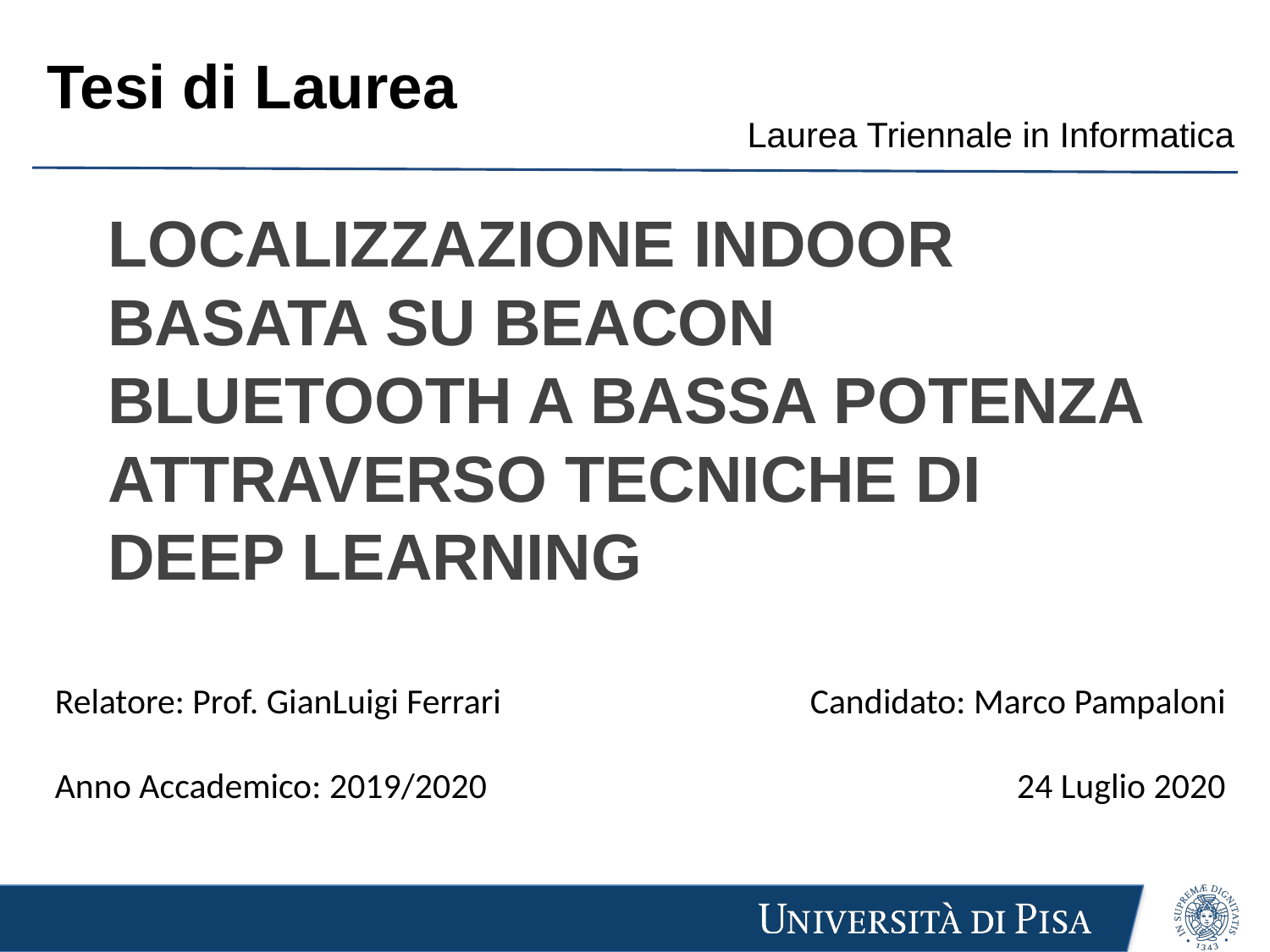

# Tesi di Laurea
LOCALIZZAZIONE INDOOR BASATA SU BEACON BLUETOOTH A BASSA POTENZA ATTRAVERSO TECNICHE DI DEEP LEARNING
Relatore: Prof. GianLuigi Ferrari

Anno Accademico: 2019/2020
Candidato: Marco Pampaloni

24 Luglio 2020